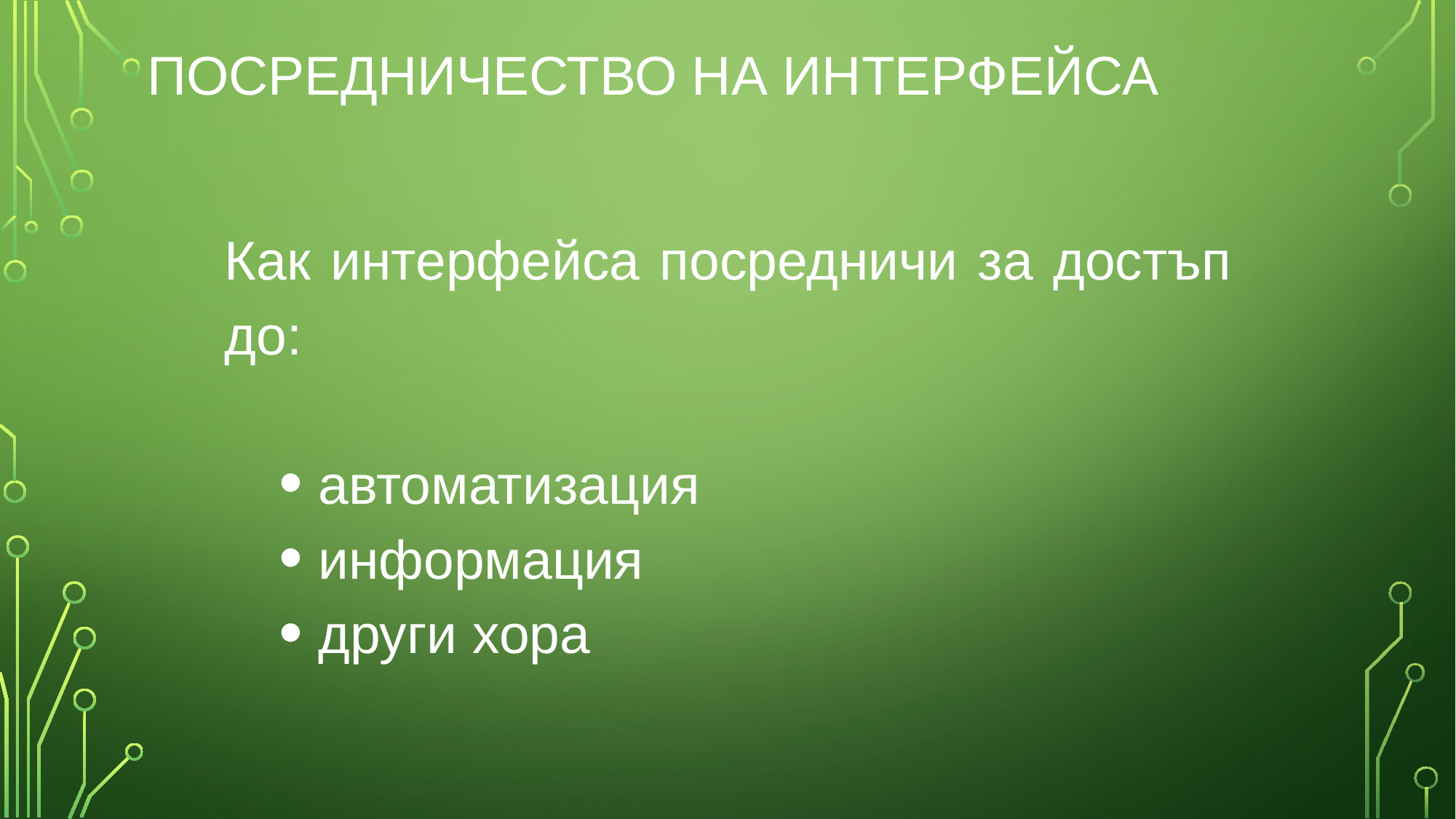

# Посредничество на интерфейса
Как интерфейса посредничи за достъп до:

 автоматизация
 информация
 други хора